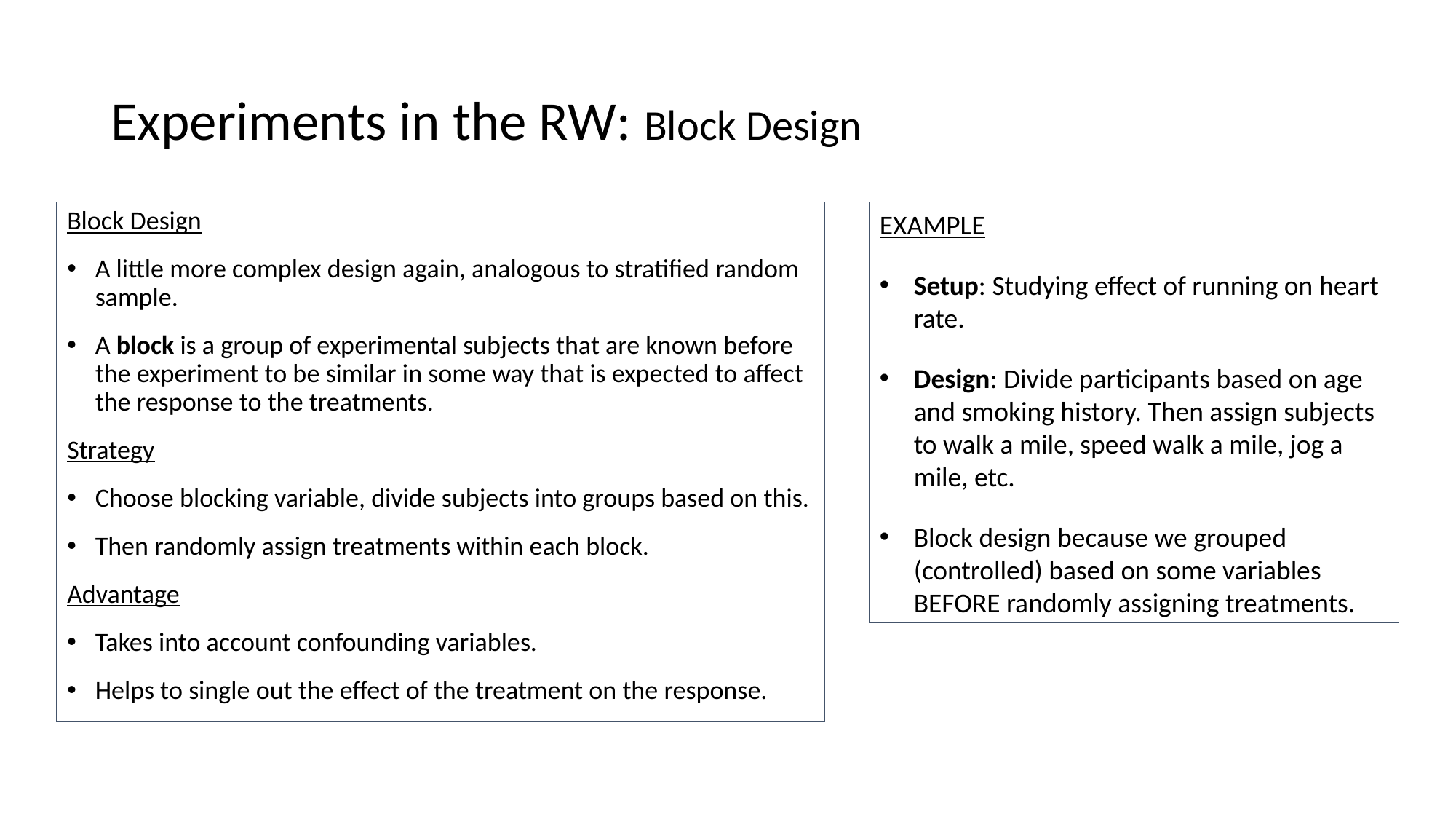

# Experiments in the RW: Block Design
Block Design
A little more complex design again, analogous to stratified random sample.
A block is a group of experimental subjects that are known before the experiment to be similar in some way that is expected to affect the response to the treatments.
Strategy
Choose blocking variable, divide subjects into groups based on this.
Then randomly assign treatments within each block.
Advantage
Takes into account confounding variables.
Helps to single out the effect of the treatment on the response.

EXAMPLE
Setup: Studying effect of running on heart rate.
Design: Divide participants based on age and smoking history. Then assign subjects to walk a mile, speed walk a mile, jog a mile, etc.
Block design because we grouped (controlled) based on some variables BEFORE randomly assigning treatments.